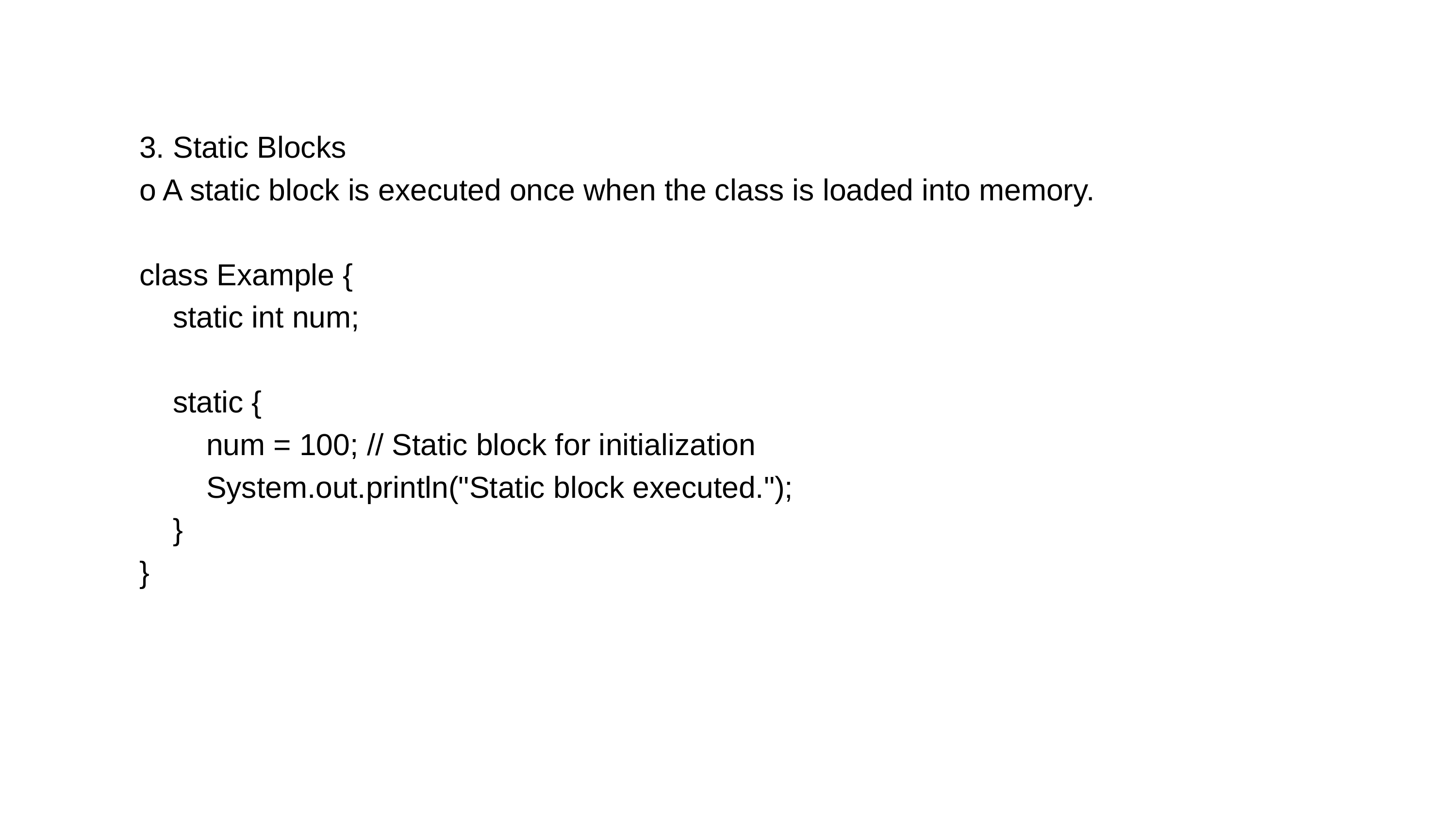

3. Static Blocks
o A static block is executed once when the class is loaded into memory.

class Example {
    static int num;

    static {
        num = 100; // Static block for initialization
        System.out.println("Static block executed.");
    }
}